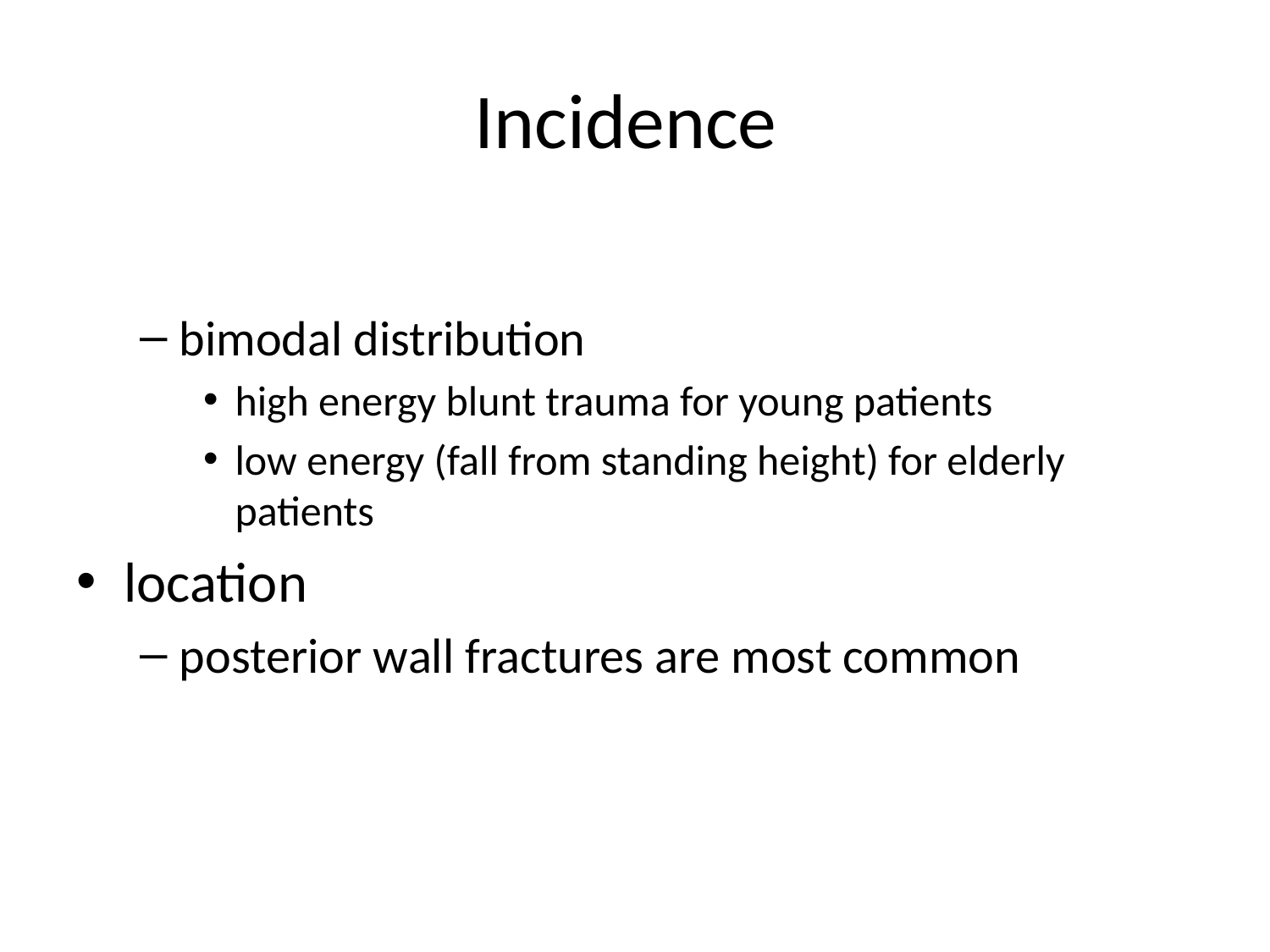

# Incidence

bimodal distribution
high energy blunt trauma for young patients
low energy (fall from standing height) for elderly patients
location
posterior wall fractures are most common